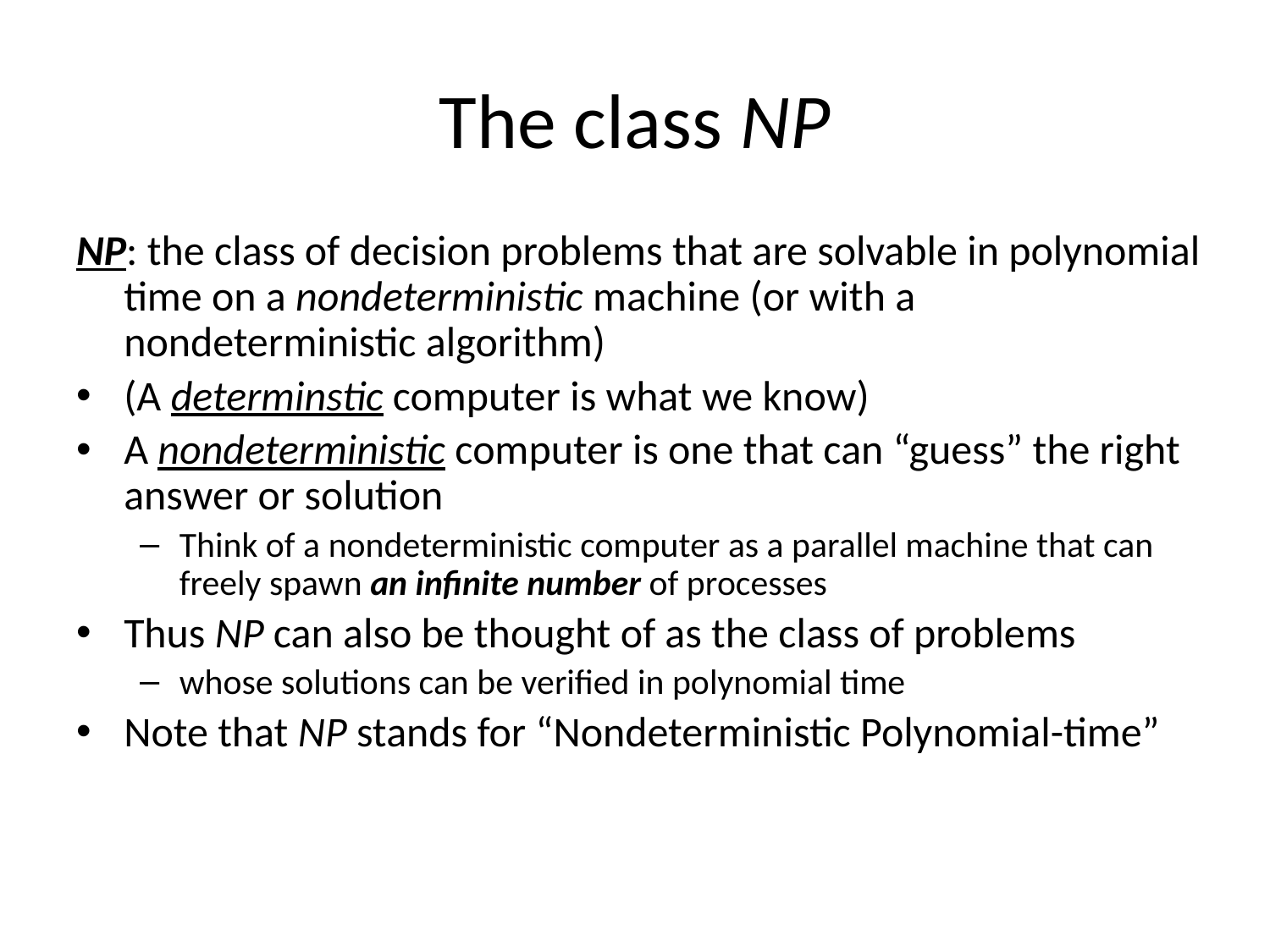

# The class NP
NP: the class of decision problems that are solvable in polynomial time on a nondeterministic machine (or with a nondeterministic algorithm)
(A determinstic computer is what we know)
A nondeterministic computer is one that can “guess” the right answer or solution
Think of a nondeterministic computer as a parallel machine that can freely spawn an infinite number of processes
Thus NP can also be thought of as the class of problems
whose solutions can be verified in polynomial time
Note that NP stands for “Nondeterministic Polynomial-time”